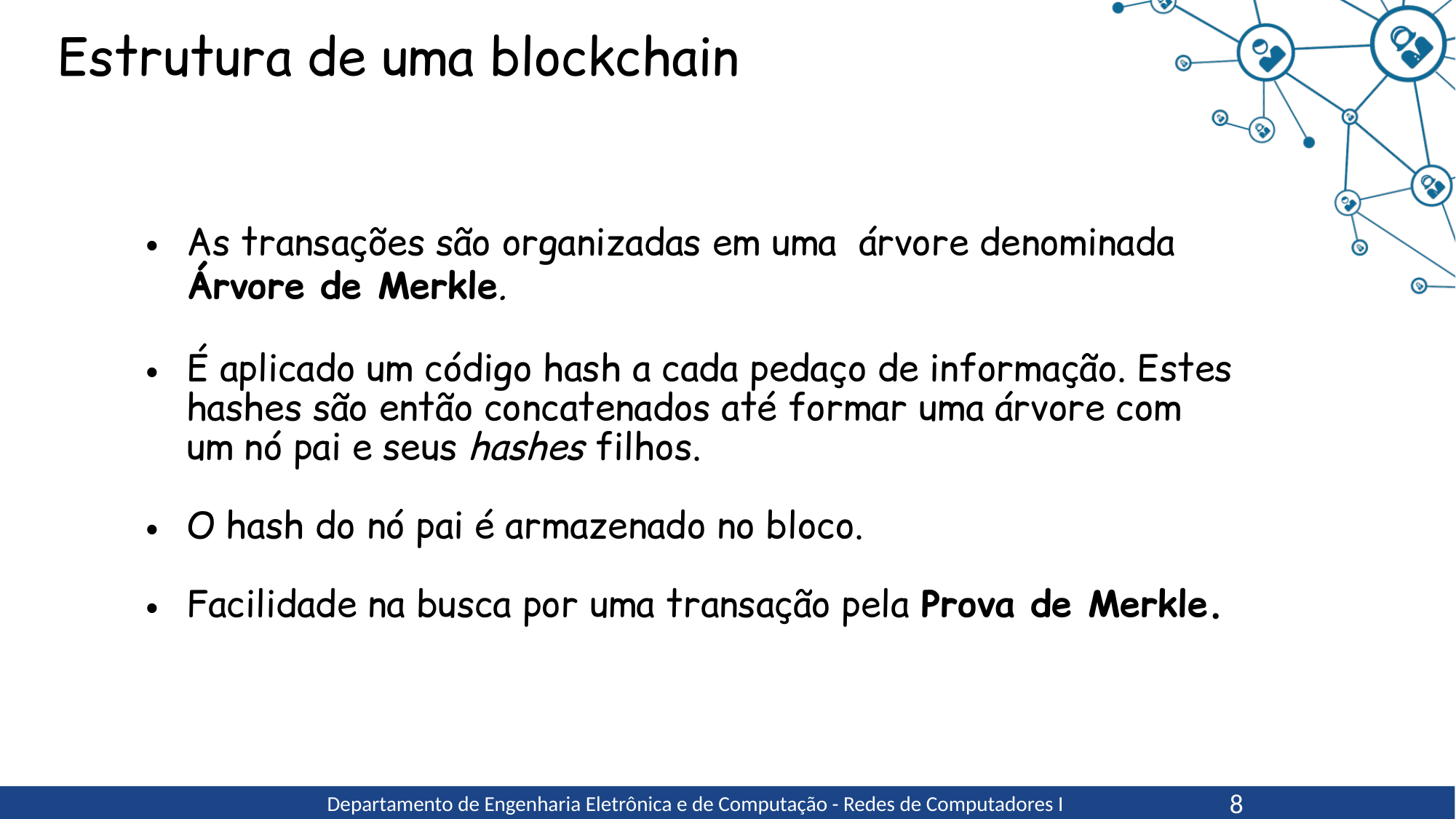

# Estrutura de uma blockchain

As transações são organizadas em uma  árvore denominada Árvore de Merkle.
É aplicado um código hash a cada pedaço de informação. Estes hashes são então concatenados até formar uma árvore com
um nó pai e seus hashes filhos.
O hash do nó pai é armazenado no bloco.
Facilidade na busca por uma transação pela Prova de Merkle.

8